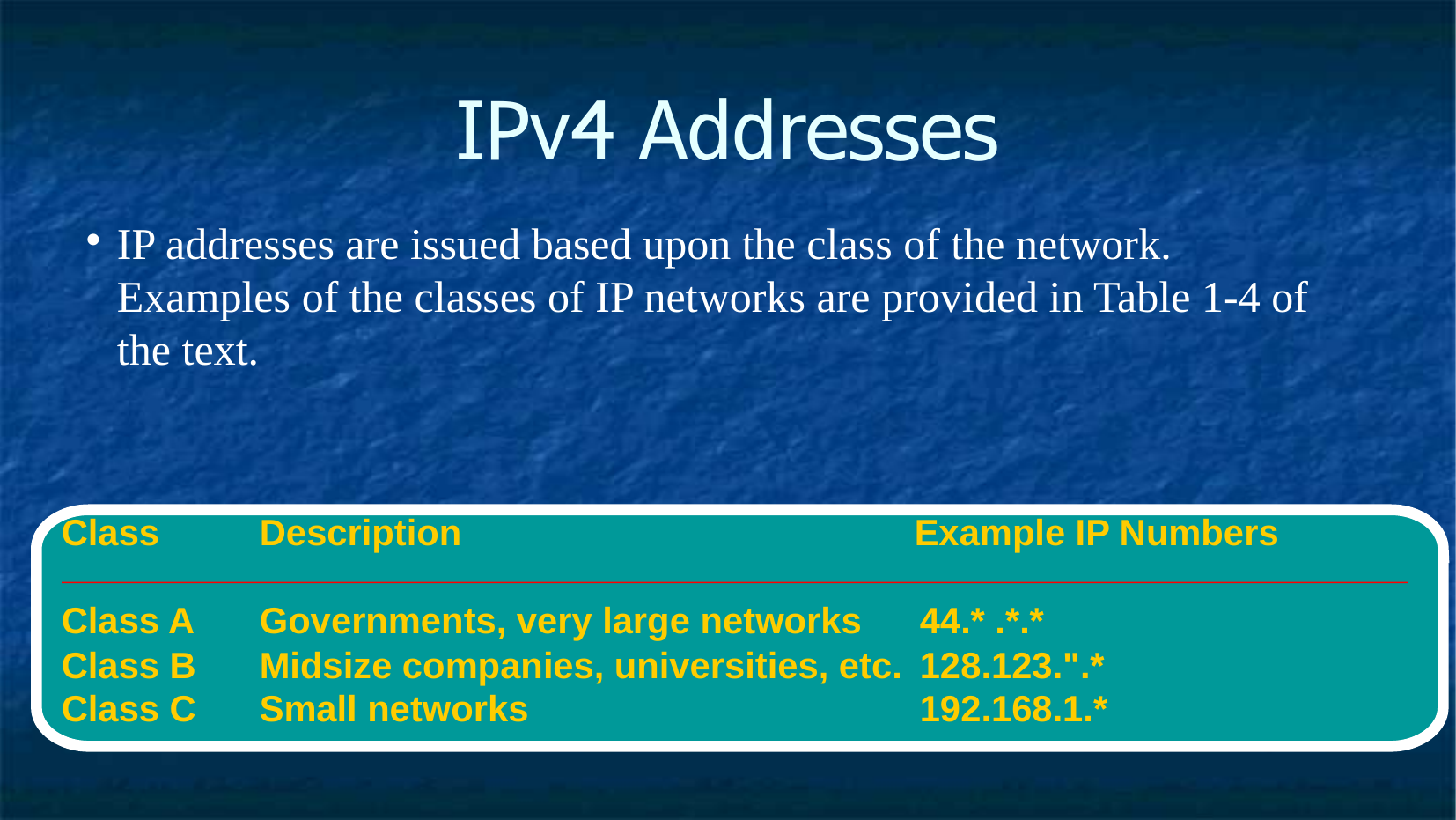

IPv4 Addresses
IP addresses are issued based upon the class of the network.   Examples of the classes of IP networks are provided in Table 1-4 of the text.
Class		Description						      Example IP Numbers

Class A	Governments, very large networks	44.* .*.*
Class B	Midsize companies, universities, etc.	128.123.".*
Class C	Small networks						192.168.1.*